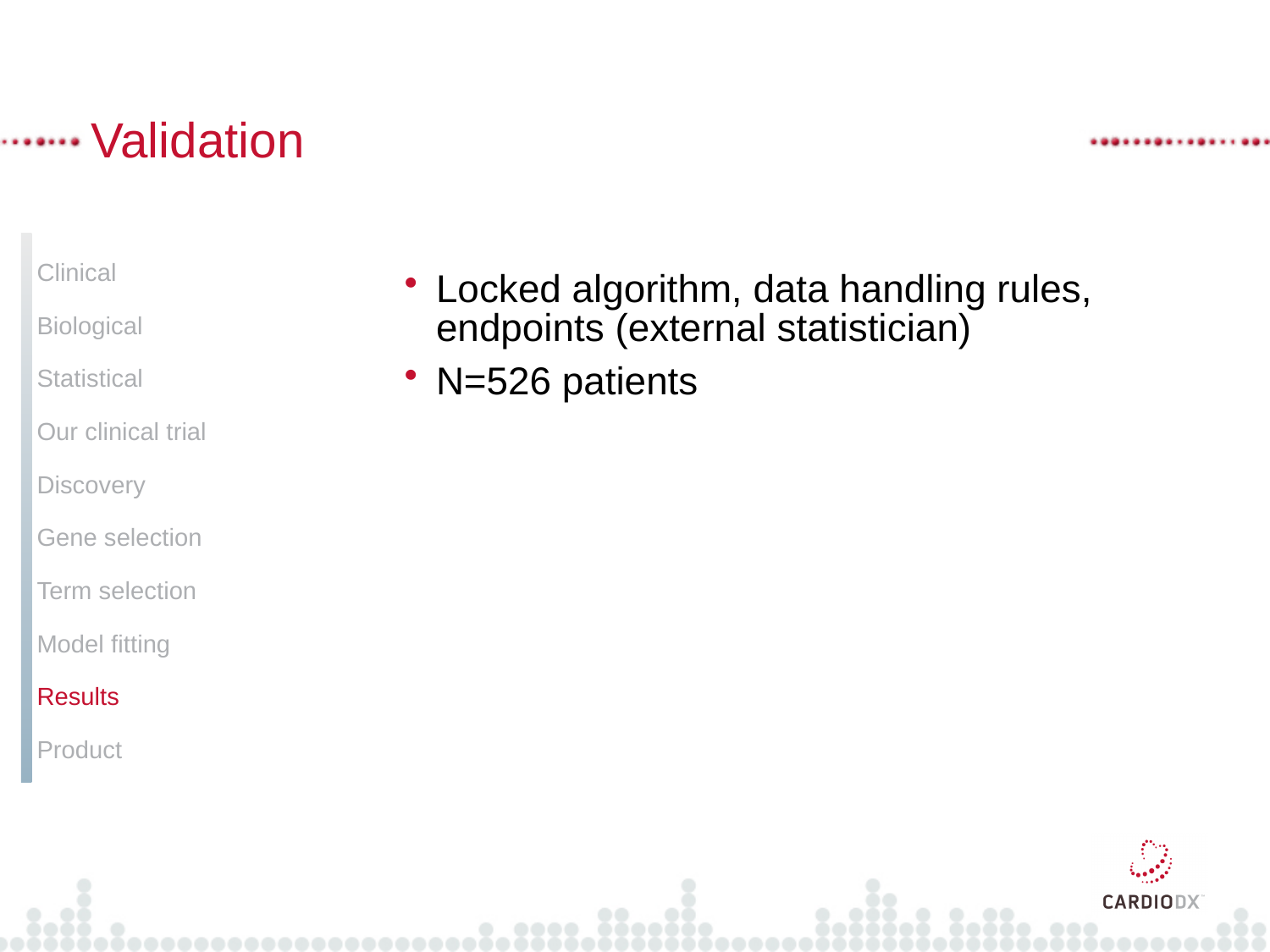

Validation

Clinical
Biological
Statistical
Our clinical trial
Discovery
Gene selection
Term selection
Model fitting
Results
Product
Locked algorithm, data handling rules, endpoints (external statistician)
N=526 patients